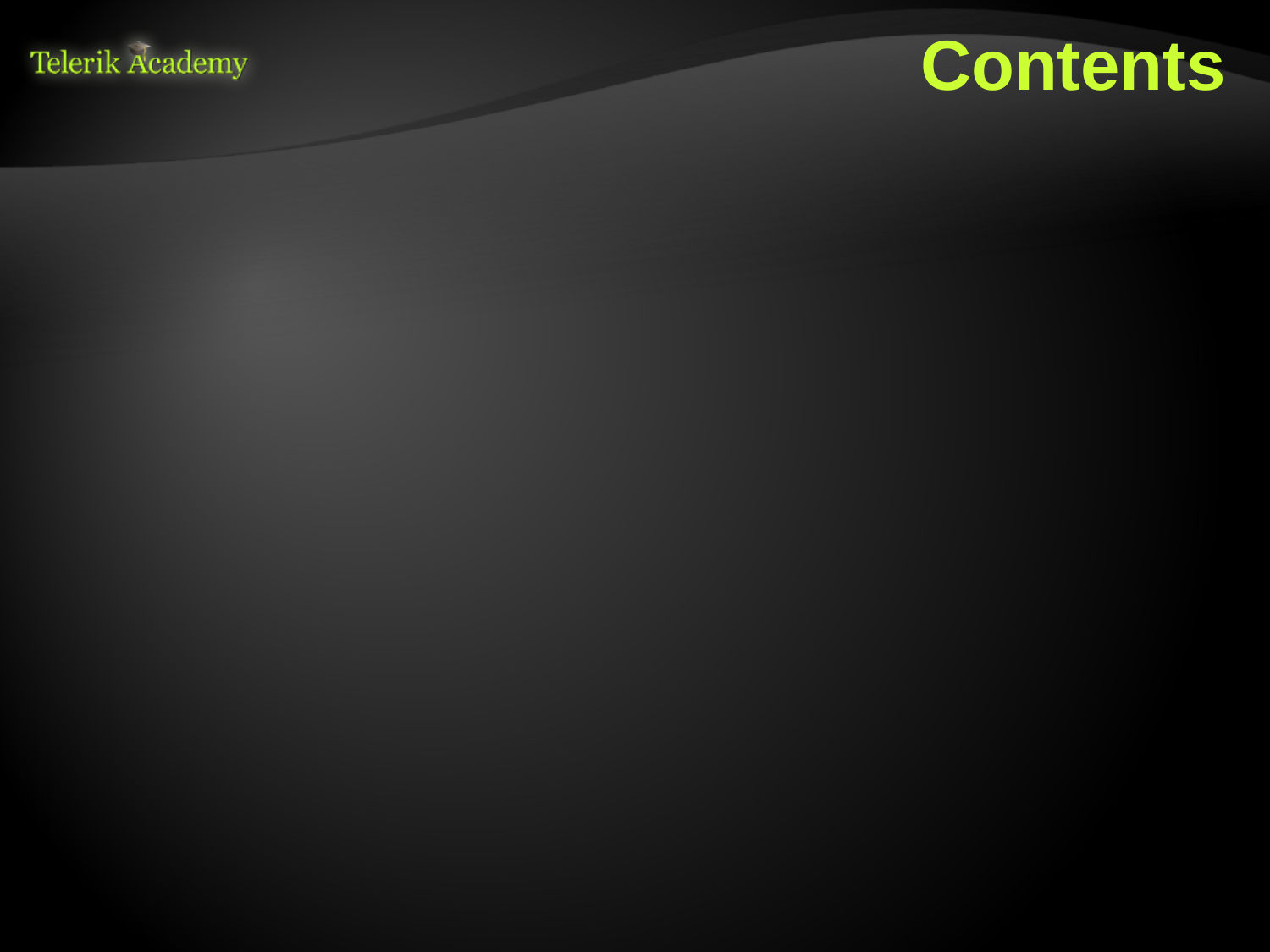

# Contents
What are PHP, CGI and Web Server?
Web applications
Syntax
Variables, variable types
Basic functions
Some predefined variables
Strings escaping
PHP – advantages and disadvantages